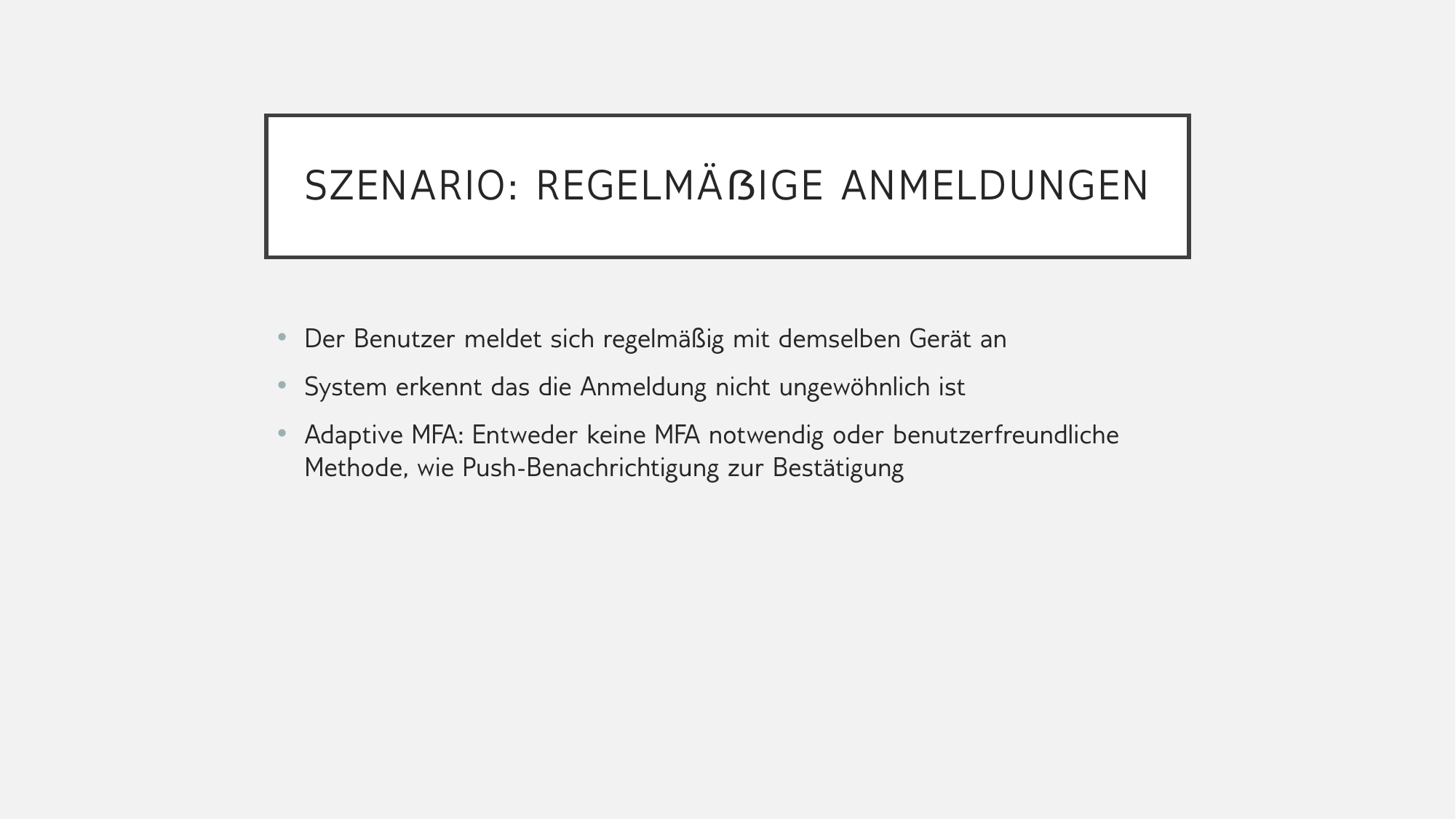

# Szenario: Regelmäßige Anmeldungen
Der Benutzer meldet sich regelmäßig mit demselben Gerät an
System erkennt das die Anmeldung nicht ungewöhnlich ist
Adaptive MFA: Entweder keine MFA notwendig oder benutzerfreundliche Methode, wie Push-Benachrichtigung zur Bestätigung